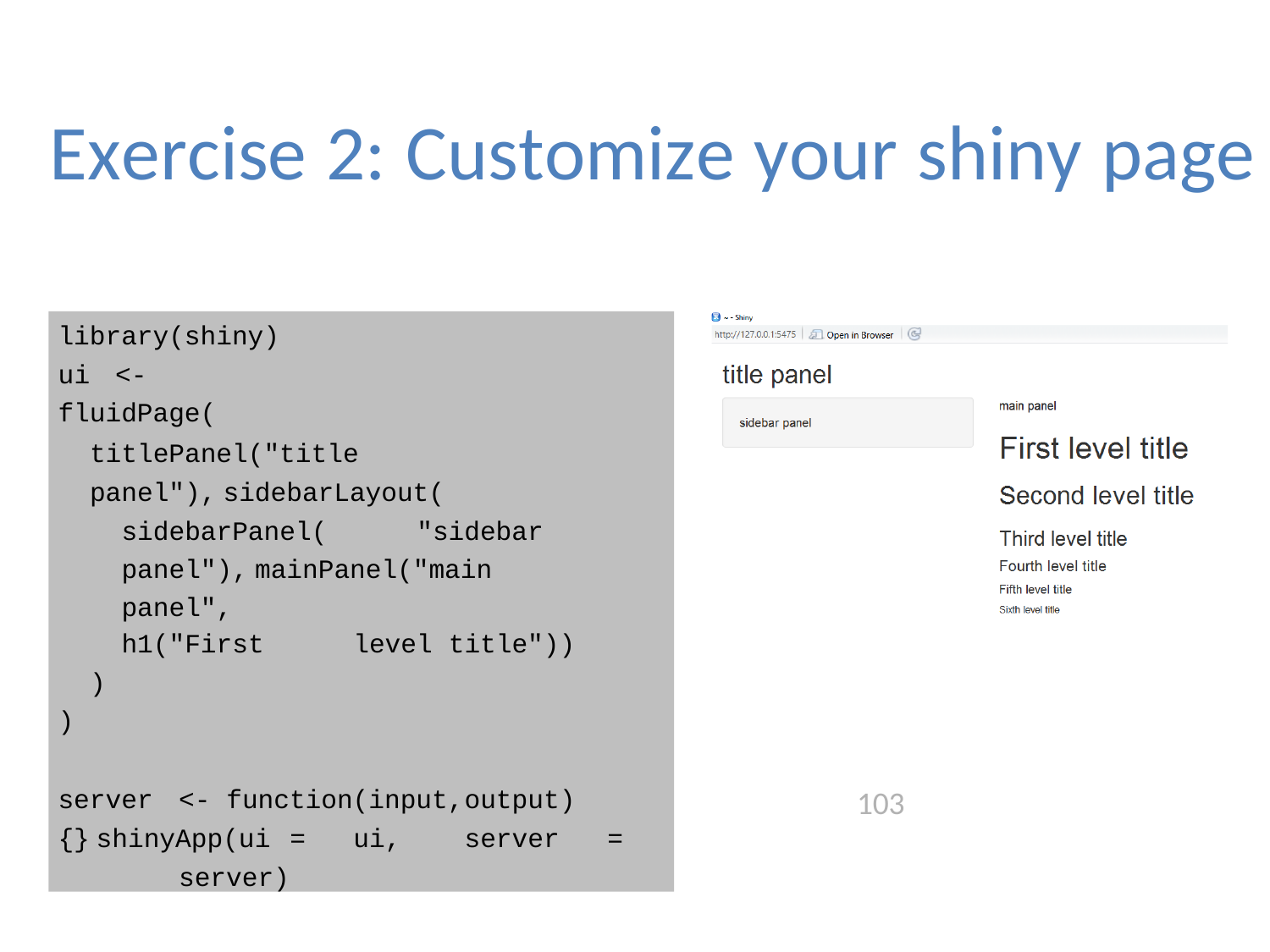

# Exercise 2: Customize your shiny page
library(shiny) ui	<-	fluidPage(
titlePanel("title	panel"), sidebarLayout(
sidebarPanel(	"sidebar	panel"), mainPanel("main	panel",
h1("First	level	title"))
)
)

server	<-	function(input,	output)	{} shinyApp(ui	=	ui,	server	=	server)

103